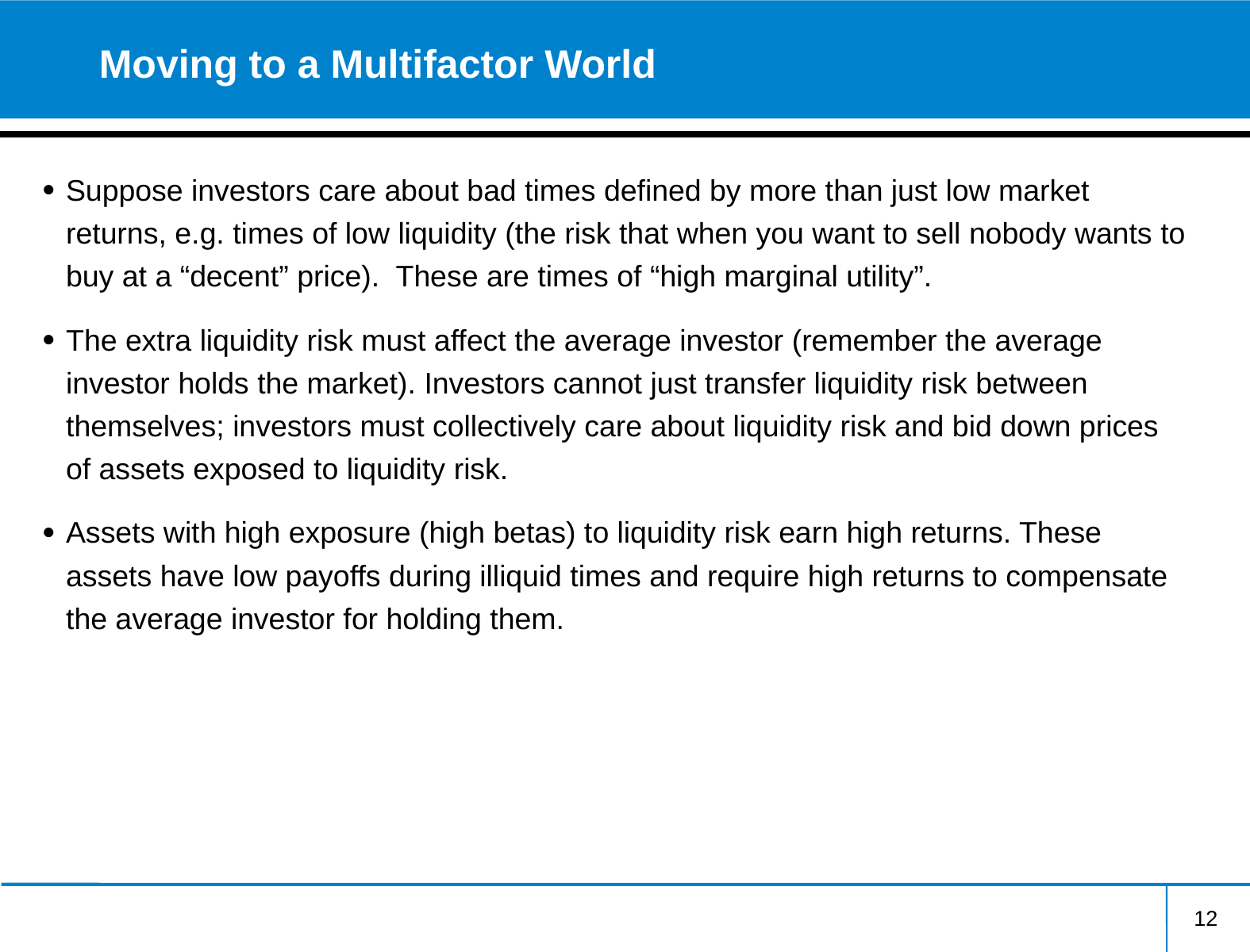

12
# Moving to a Multifactor World
Suppose investors care about bad times defined by more than just low market returns, e.g. times of low liquidity (the risk that when you want to sell nobody wants to buy at a “decent” price).  These are times of “high marginal utility”.
The extra liquidity risk must affect the average investor (remember the average investor holds the market). Investors cannot just transfer liquidity risk between themselves; investors must collectively care about liquidity risk and bid down prices of assets exposed to liquidity risk.
Assets with high exposure (high betas) to liquidity risk earn high returns. These assets have low payoffs during illiquid times and require high returns to compensate the average investor for holding them.